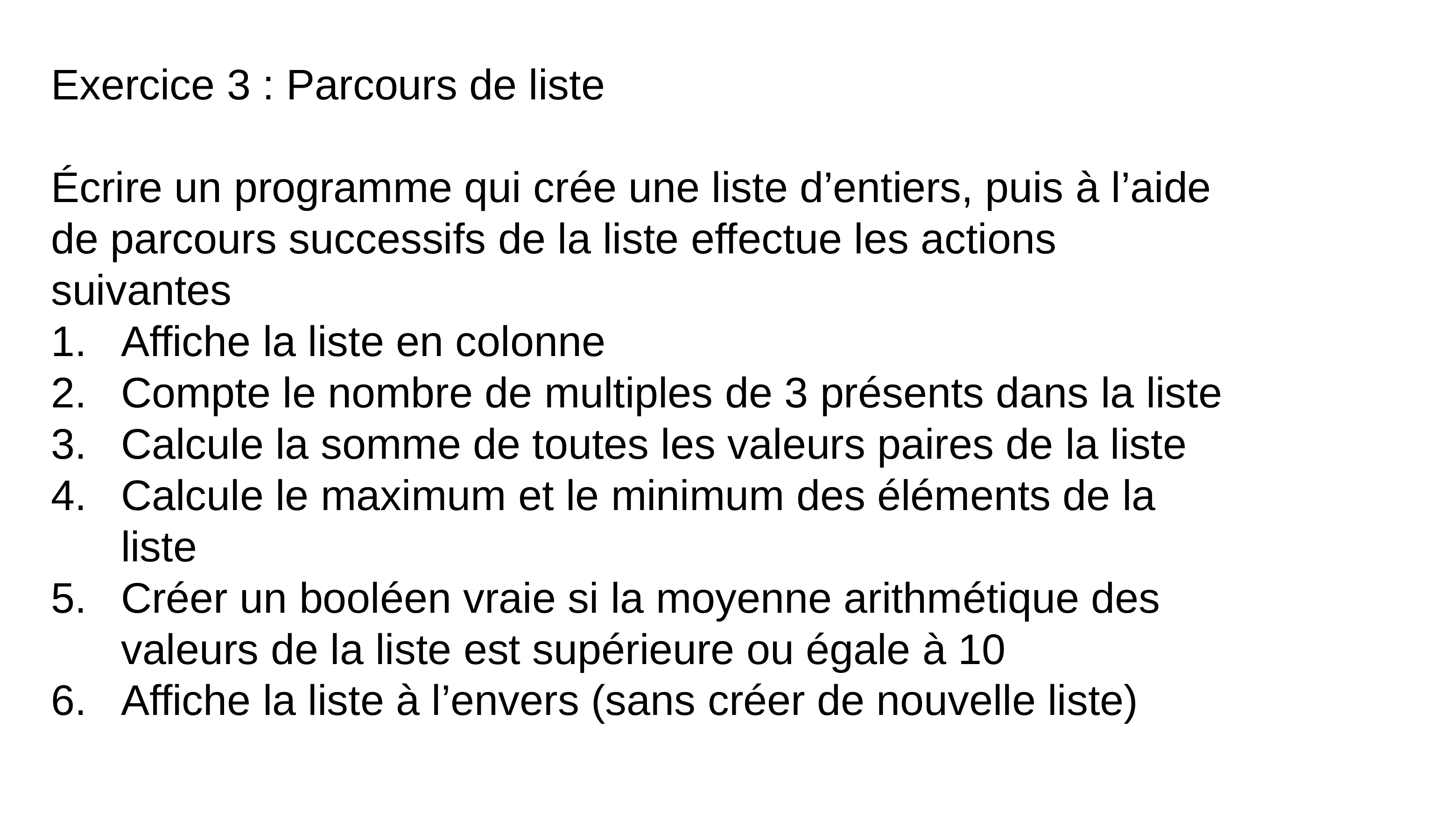

Exercice 3 : Parcours de liste

Écrire un programme qui crée une liste d’entiers, puis à l’aide de parcours successifs de la liste effectue les actions suivantes
Affiche la liste en colonne
Compte le nombre de multiples de 3 présents dans la liste
Calcule la somme de toutes les valeurs paires de la liste
Calcule le maximum et le minimum des éléments de la liste
Créer un booléen vraie si la moyenne arithmétique des valeurs de la liste est supérieure ou égale à 10
Affiche la liste à l’envers (sans créer de nouvelle liste)